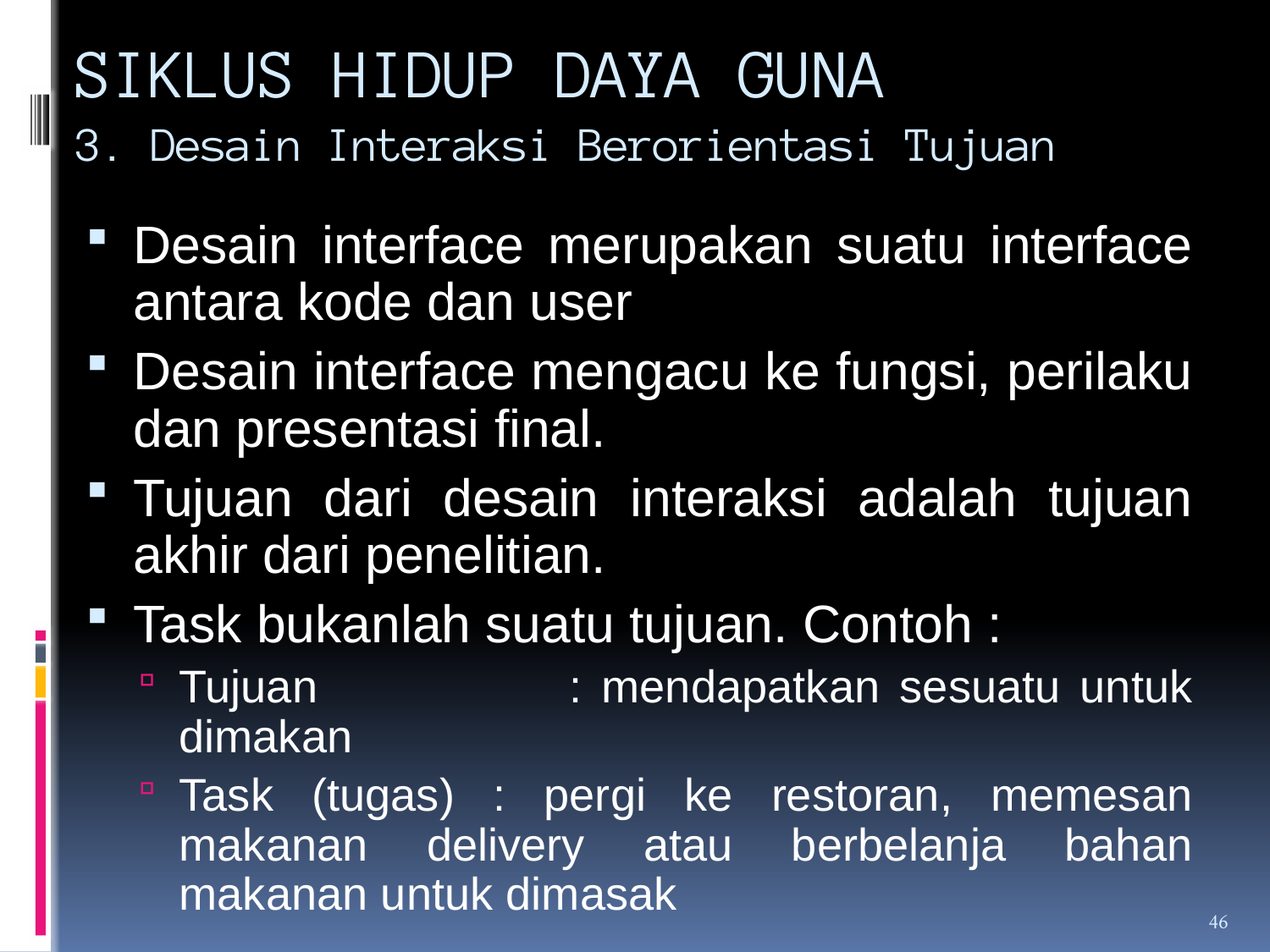

# SIKLUS HIDUP DAYA GUNA 3. Desain Interaksi Berorientasi Tujuan
Desain interface merupakan suatu interface antara kode dan user
Desain interface mengacu ke fungsi, perilaku dan presentasi final.
Tujuan dari desain interaksi adalah tujuan akhir dari penelitian.
Task bukanlah suatu tujuan. Contoh :
Tujuan	       : mendapatkan sesuatu untuk dimakan
Task (tugas) : pergi ke restoran, memesan makanan delivery atau berbelanja bahan makanan untuk dimasak
46